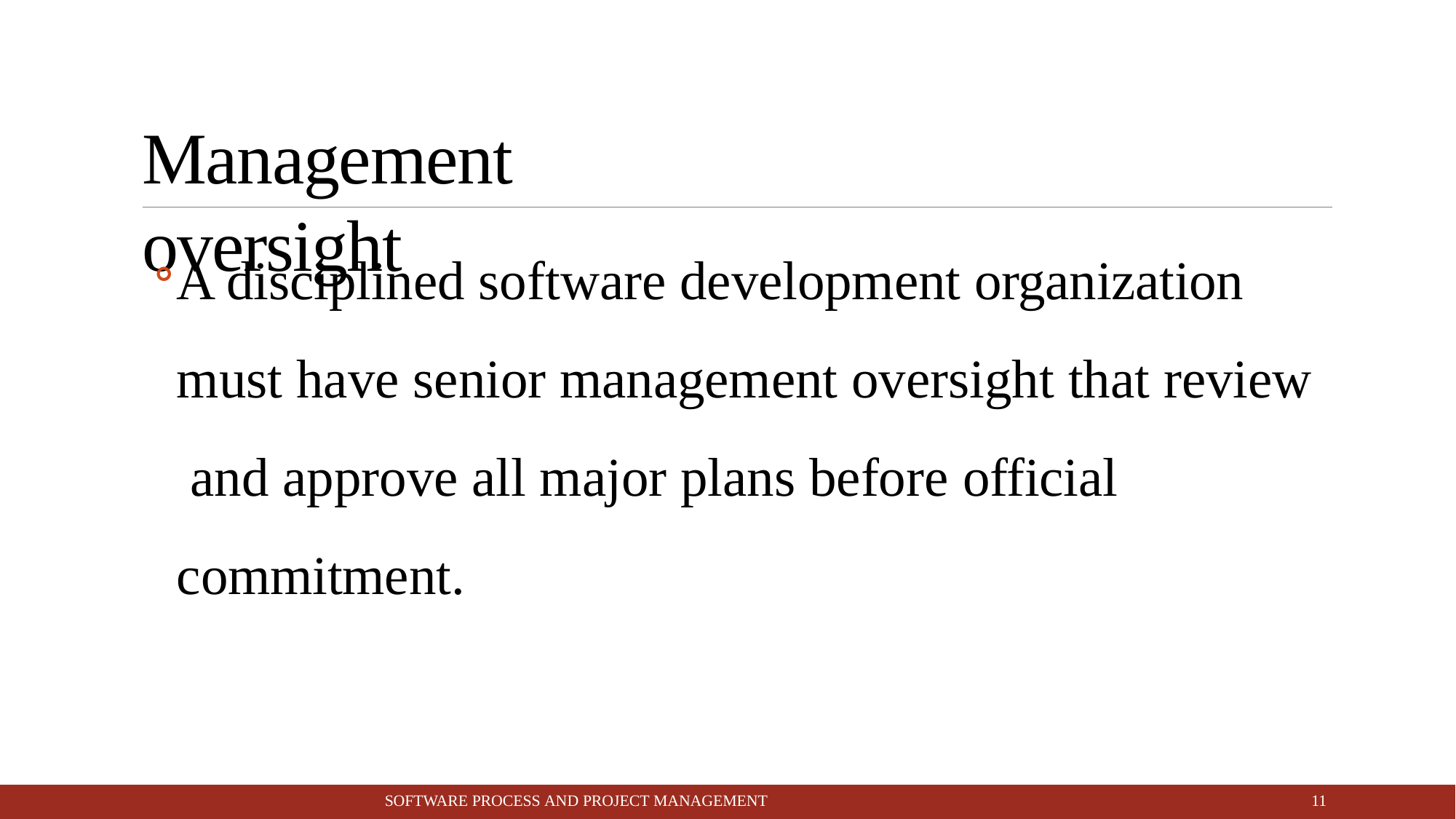

# Management oversight
A disciplined software development organization  must have senior management oversight that review  and approve all major plans before official  commitment.
11
SOFTWARE PROCESS AND PROJECT MANAGEMENT